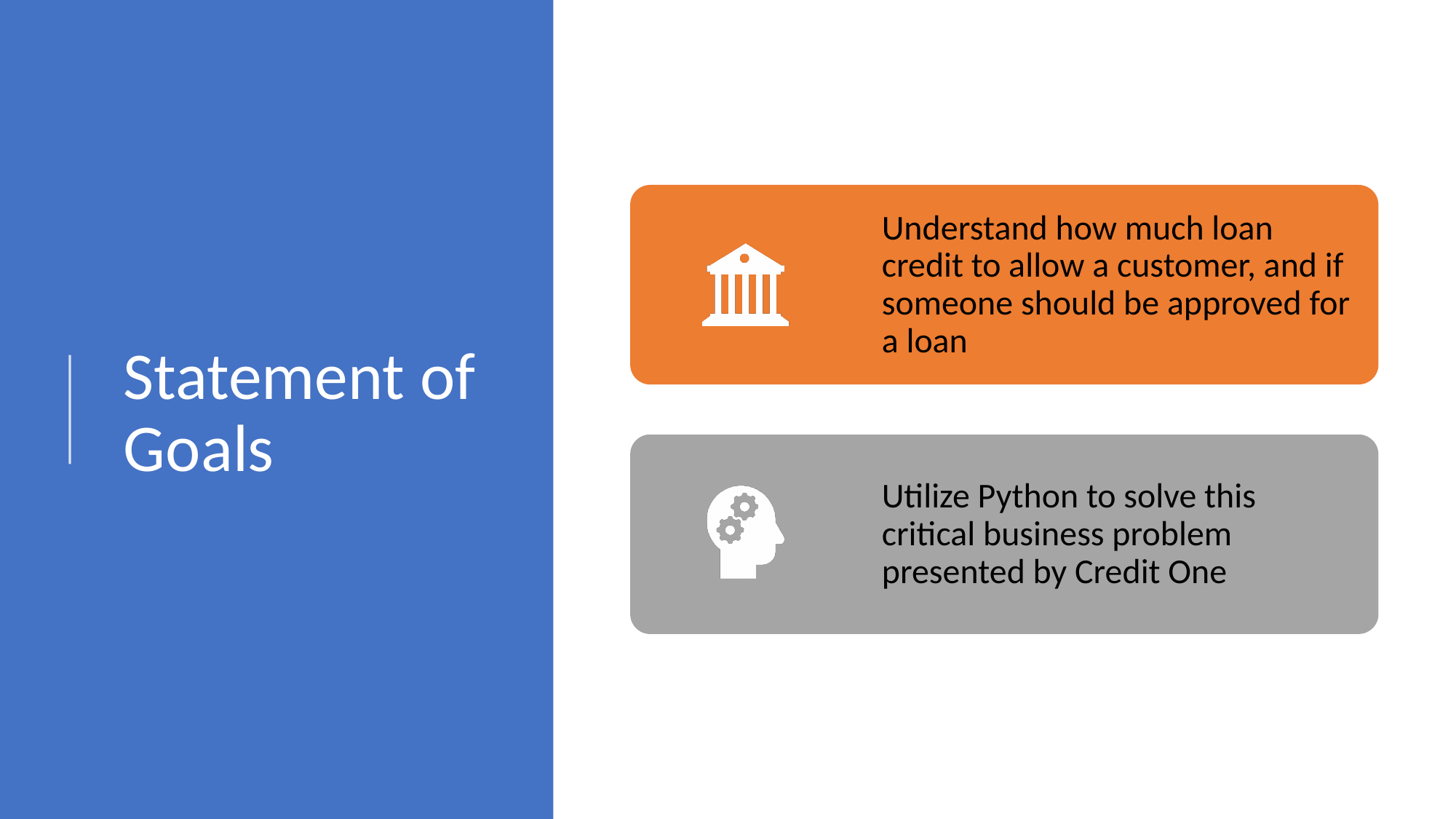

Understand how much loan credit to allow a customer, and if someone should be approved for a loan
Utilize Python to solve this critical business problem presented by Credit One
# Statement of Goals